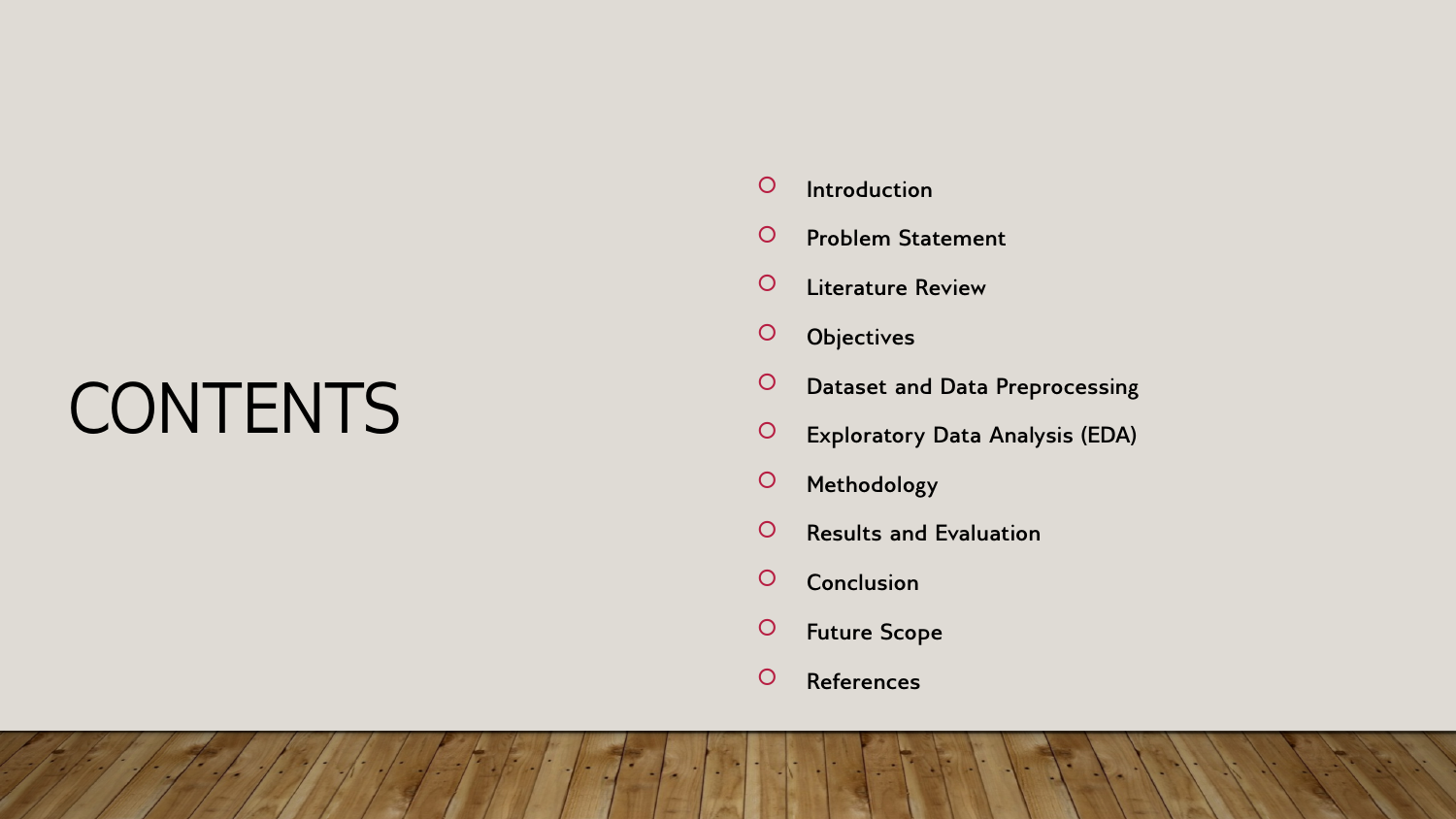

Introduction
Problem Statement
Literature Review
Objectives
Dataset and Data Preprocessing
Exploratory Data Analysis (EDA)
Methodology
Results and Evaluation
Conclusion
Future Scope
References
# CONTENTS